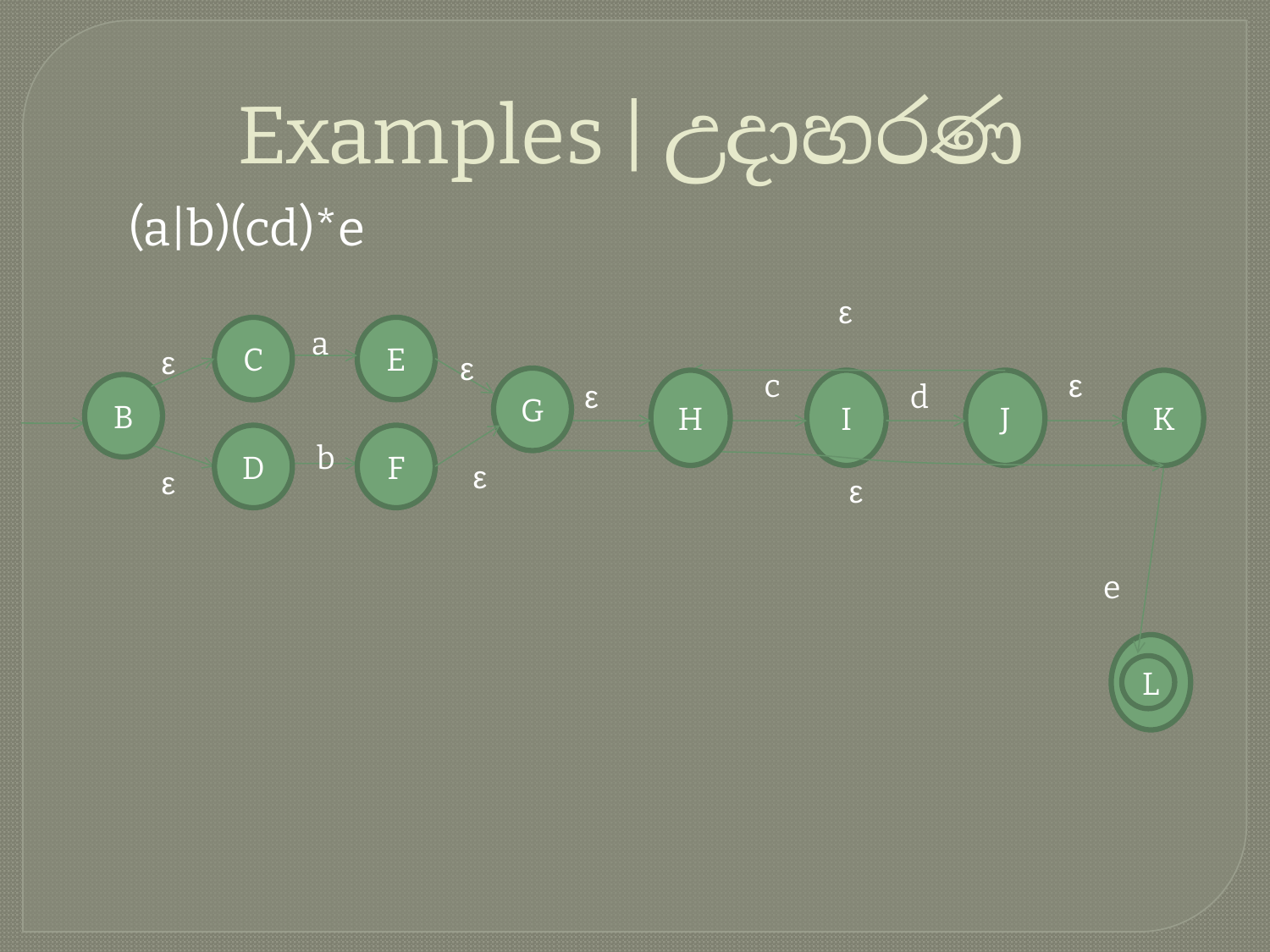

# Examples | උදාහරණ
(a|b)(cd)*e
ε
ε
ε
I
J
K
ε
d
c
H
E
C
a
ε
ε
G
B
D
F
b
ε
ε

L
e